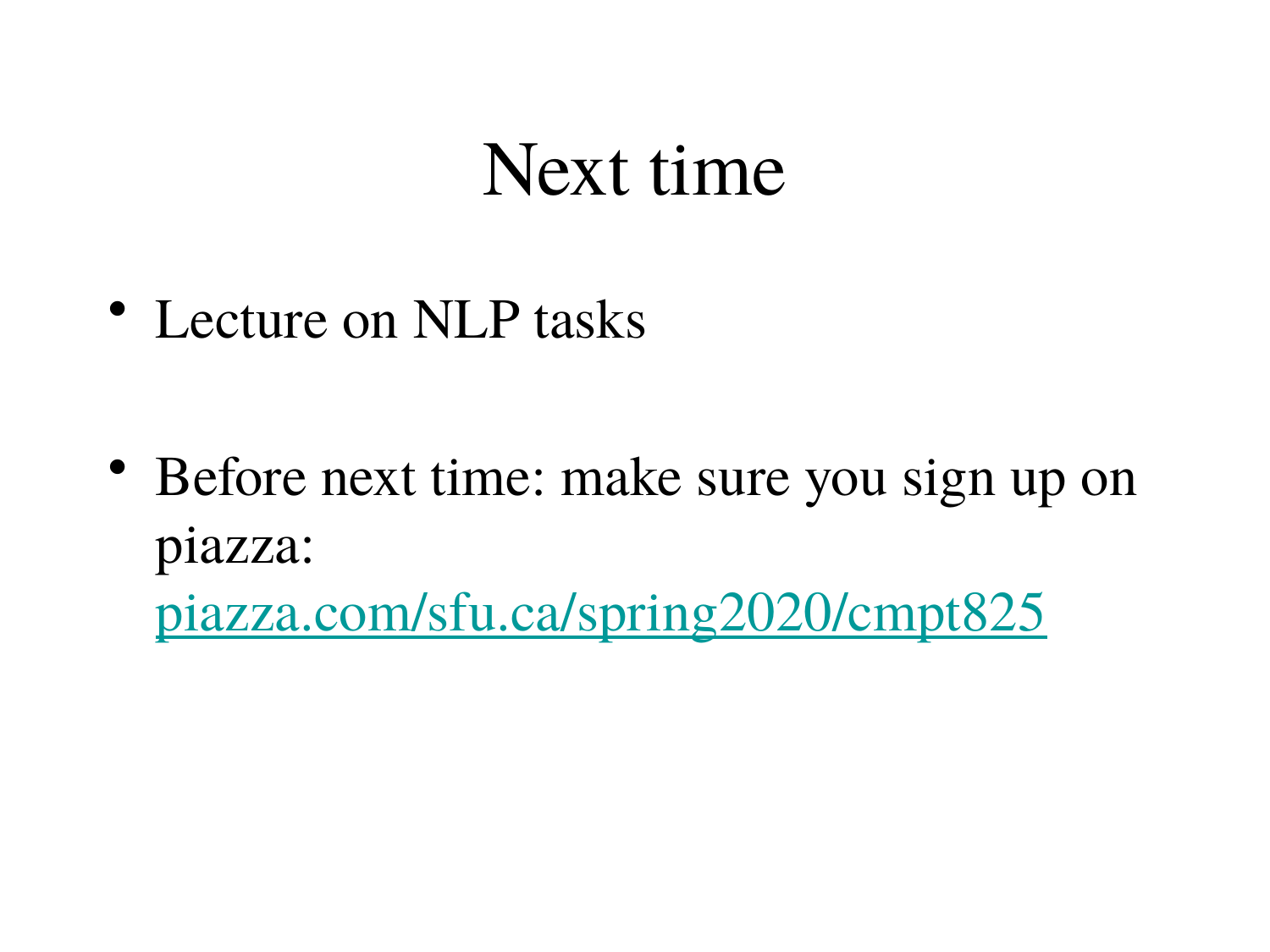

# Next time
Lecture on NLP tasks

Before next time: make sure you sign up on piazza: piazza.com/sfu.ca/spring2020/cmpt825